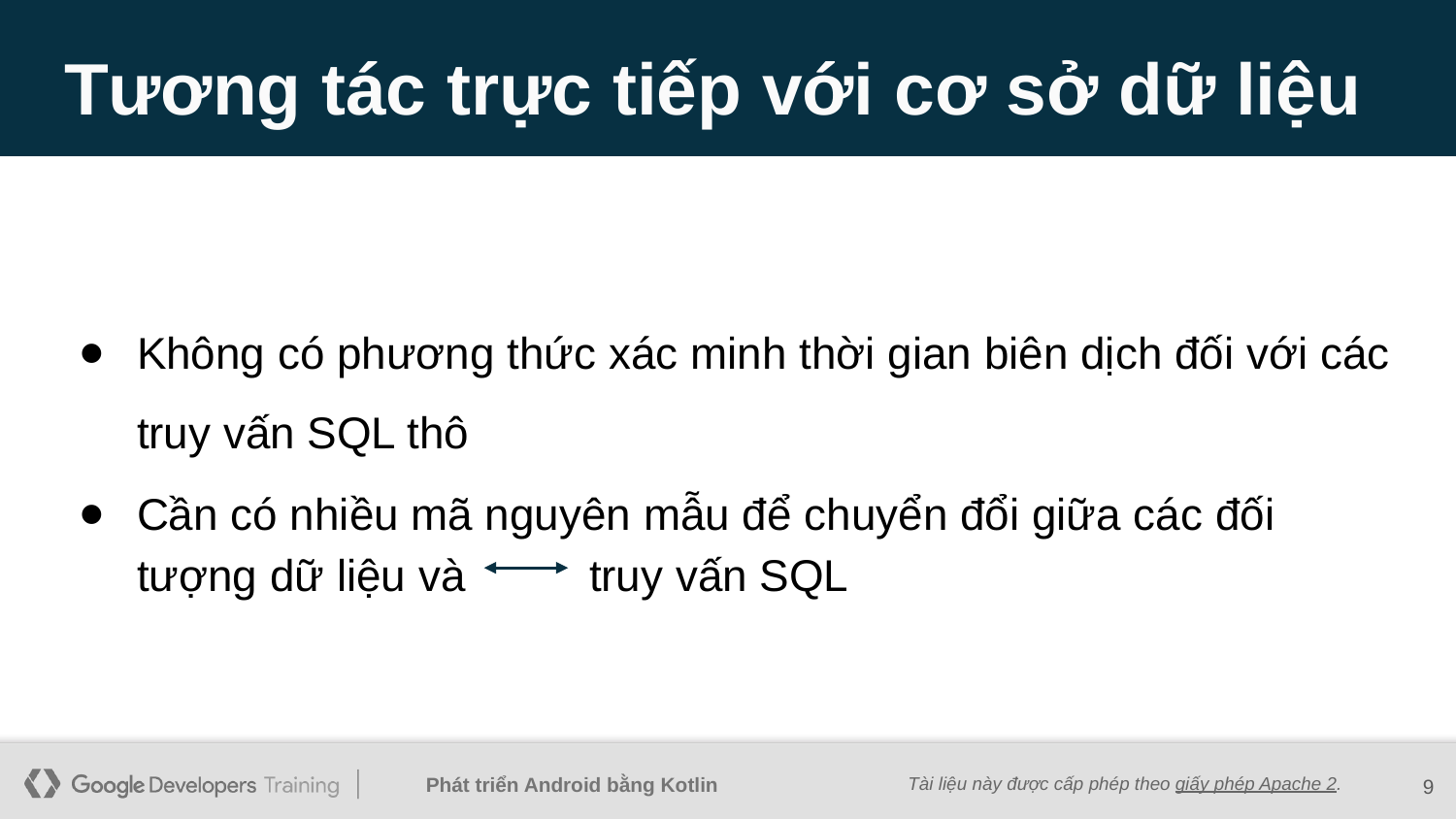

# Tương tác trực tiếp với cơ sở dữ liệu
Không có phương thức xác minh thời gian biên dịch đối với các truy vấn SQL thô
Cần có nhiều mã nguyên mẫu để chuyển đổi giữa các đối tượng dữ liệu và          truy vấn SQL
9